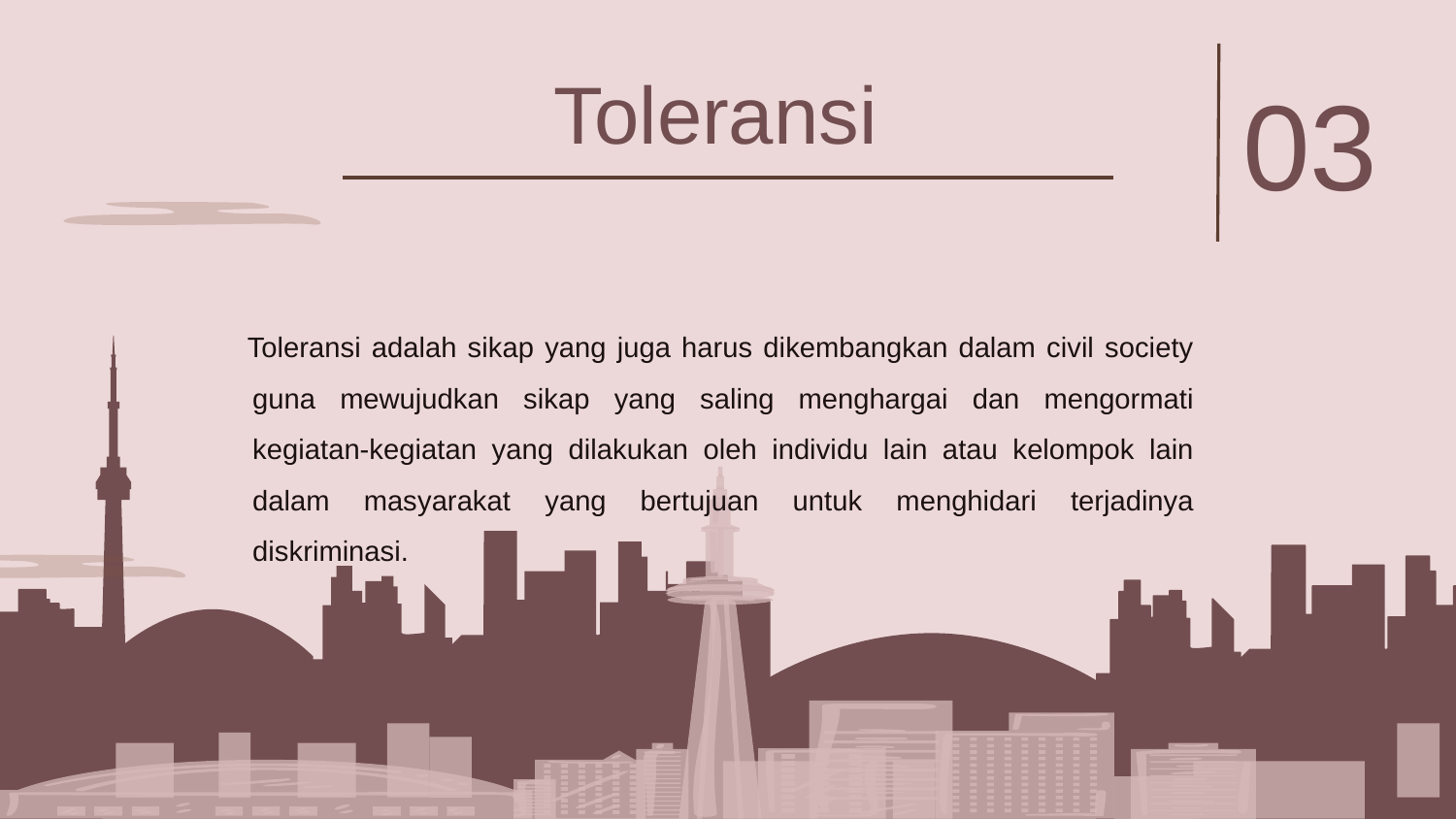

03
# Toleransi

Toleransi adalah sikap yang juga harus dikembangkan dalam civil society guna mewujudkan sikap yang saling menghargai dan mengormati kegiatan-kegiatan yang dilakukan oleh individu lain atau kelompok lain dalam masyarakat yang bertujuan untuk menghidari terjadinya diskriminasi.